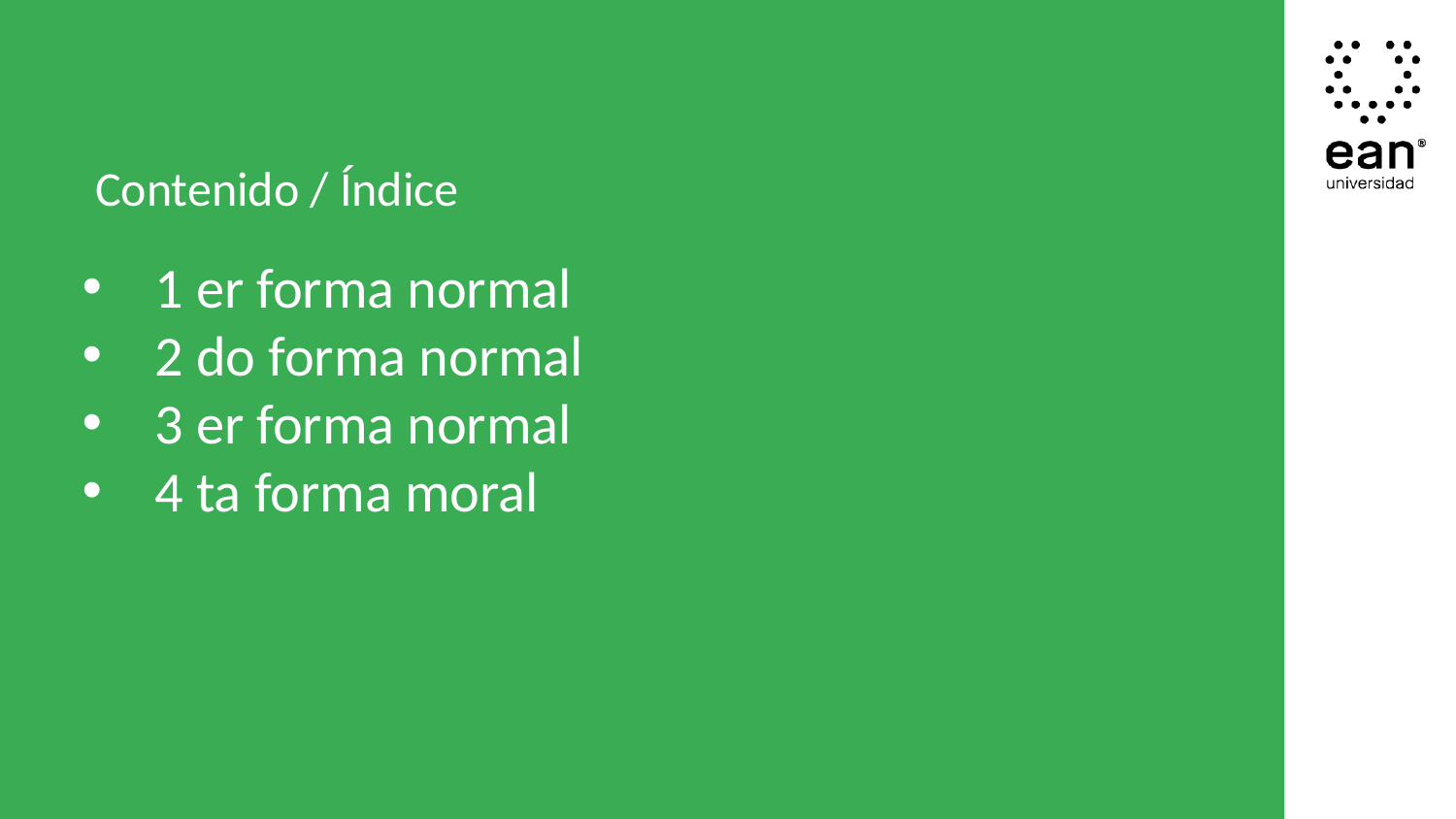

Contenido / Índice
1 er forma normal
2 do forma normal
3 er forma normal
4 ta forma moral